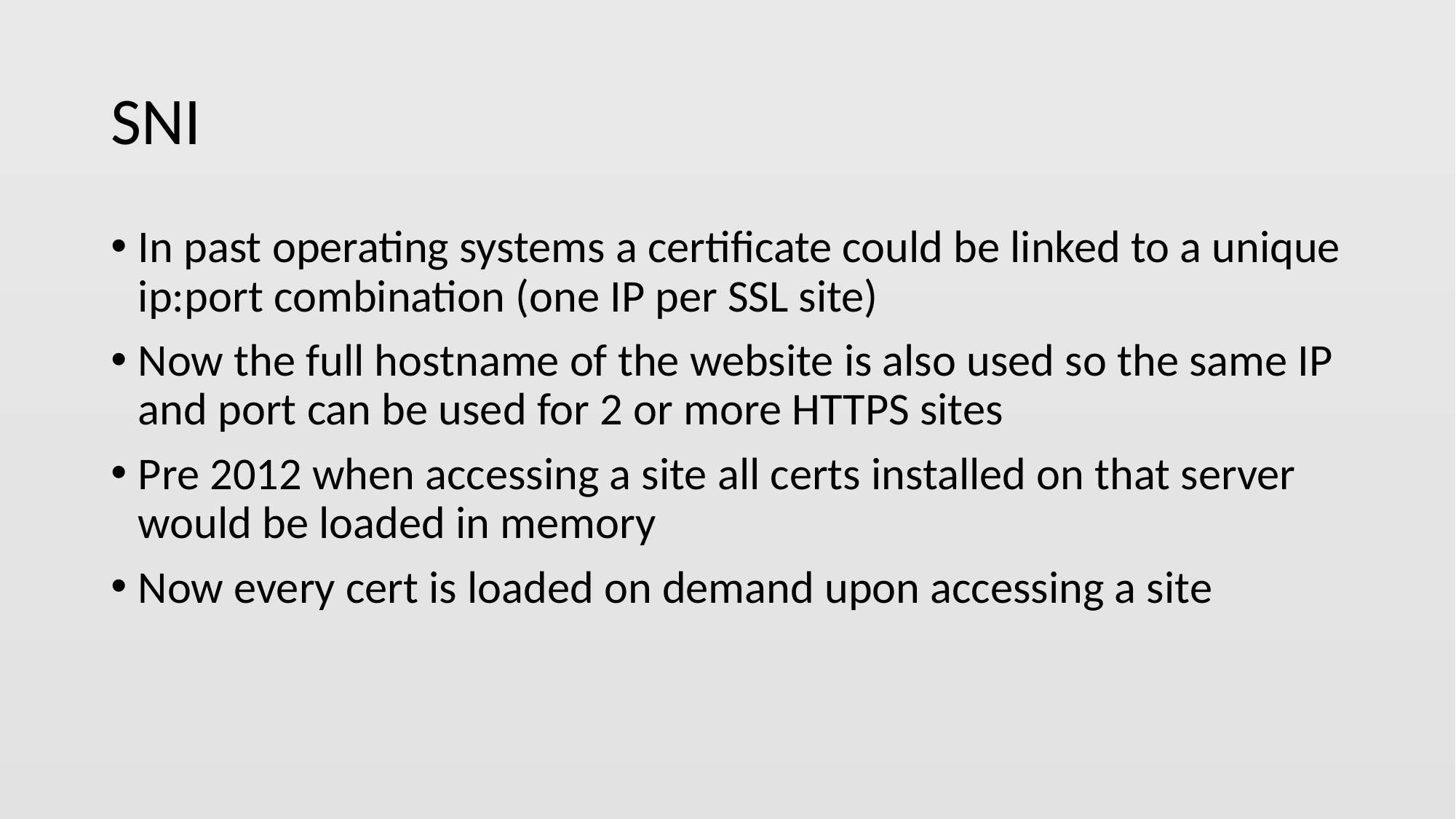

# SNI
In past operating systems a certificate could be linked to a unique ip:port combination (one IP per SSL site)
Now the full hostname of the website is also used so the same IP and port can be used for 2 or more HTTPS sites
Pre 2012 when accessing a site all certs installed on that server would be loaded in memory
Now every cert is loaded on demand upon accessing a site